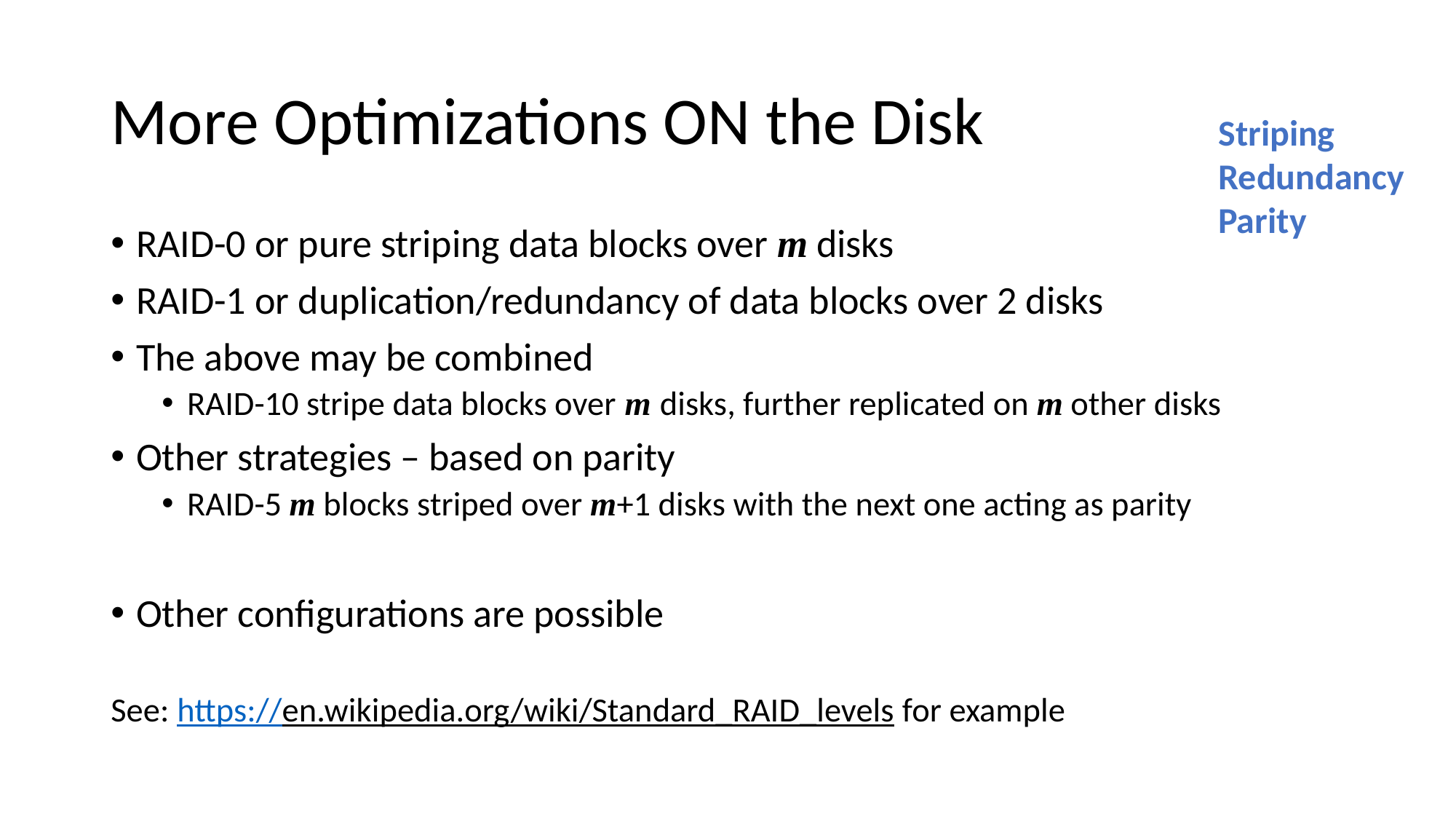

# More Optimizations ON the Disk
Striping
Redundancy
Parity
RAID-0 or pure striping data blocks over m disks
RAID-1 or duplication/redundancy of data blocks over 2 disks
The above may be combined
RAID-10 stripe data blocks over m disks, further replicated on m other disks
Other strategies – based on parity
RAID-5 m blocks striped over m+1 disks with the next one acting as parity

Other configurations are possible
See: https://en.wikipedia.org/wiki/Standard_RAID_levels for example